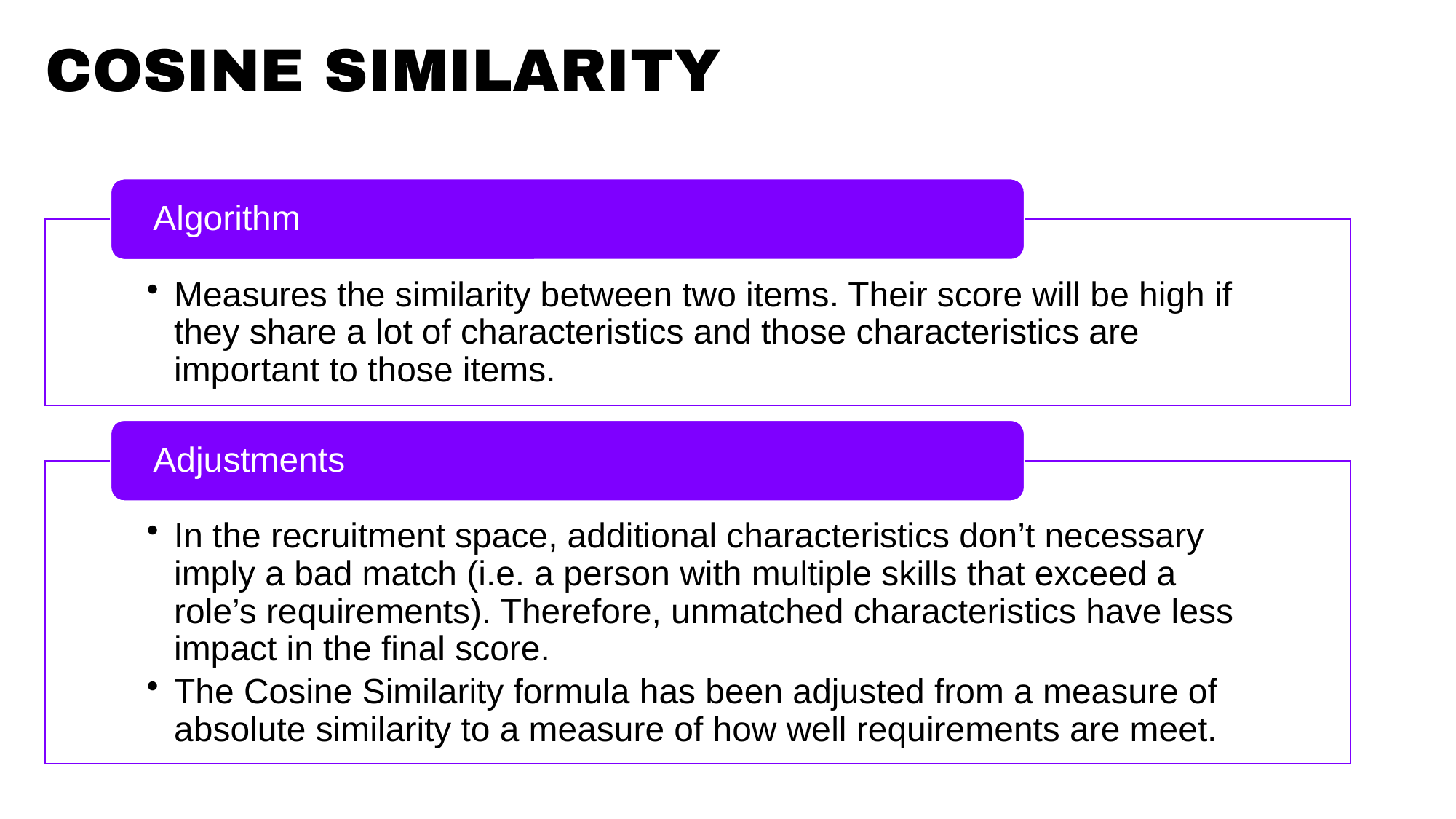

# Cosine similarity
Measures the similarity between two items. Their score will be high if they share a lot of characteristics and those characteristics are important to those items.
Algorithm
In the recruitment space, additional characteristics don’t necessary imply a bad match (i.e. a person with multiple skills that exceed a role’s requirements). Therefore, unmatched characteristics have less impact in the final score.
The Cosine Similarity formula has been adjusted from a measure of absolute similarity to a measure of how well requirements are meet.
Adjustments